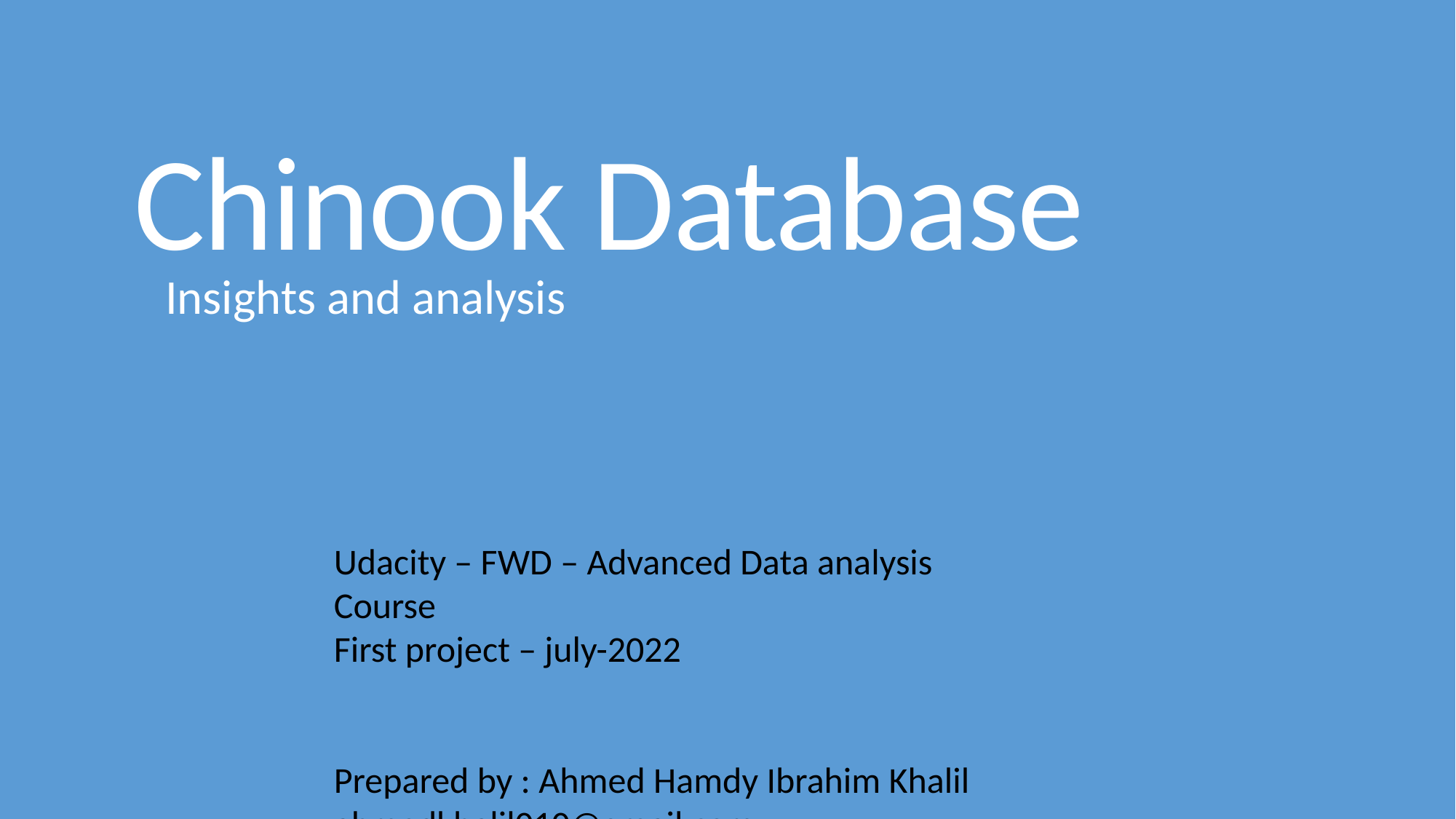

# Chinook Database
Insights and analysis
Udacity – FWD – Advanced Data analysis Course
First project – july-2022

Prepared by : Ahmed Hamdy Ibrahim Khalil
ahmedkhalil010@gmail.com